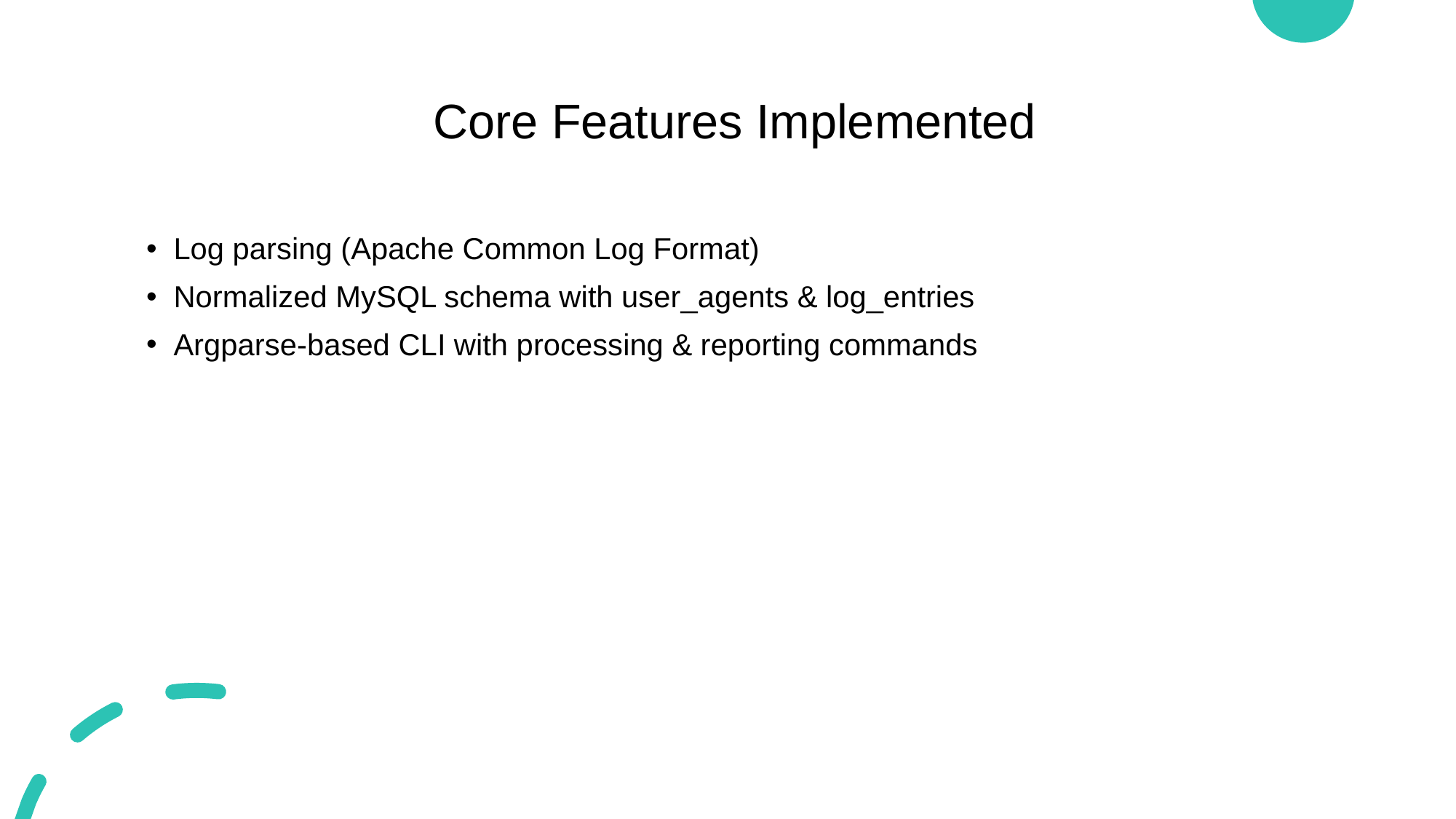

# Core Features Implemented
Log parsing (Apache Common Log Format)
Normalized MySQL schema with user_agents & log_entries
Argparse-based CLI with processing & reporting commands